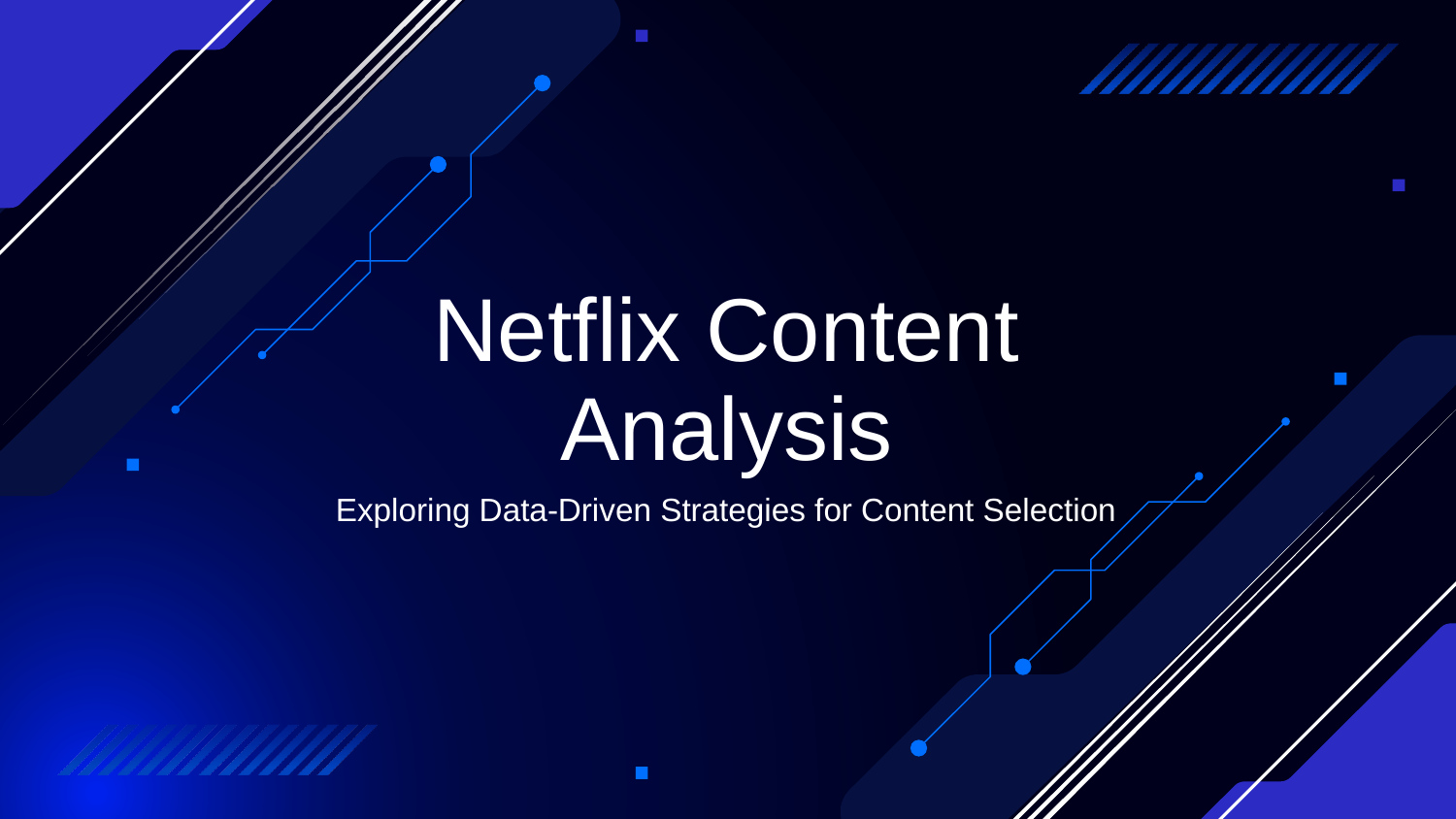

# Netflix Content Analysis
Exploring Data-Driven Strategies for Content Selection